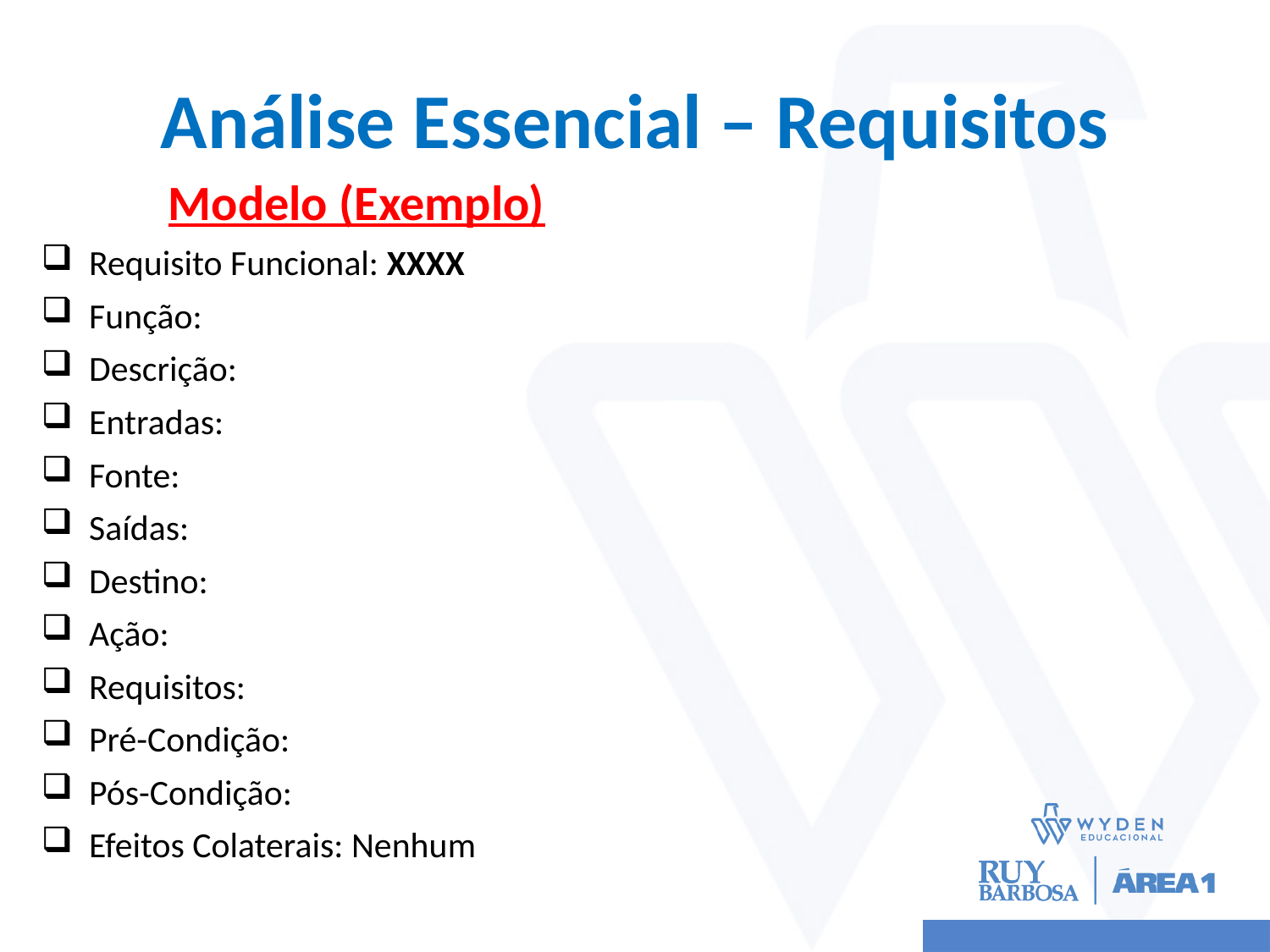

# Análise Essencial – Requisitos
	Modelo (Exemplo)
Requisito Funcional: XXXX
Função:
Descrição:
Entradas:
Fonte:
Saídas:
Destino:
Ação:
Requisitos:
Pré-Condição:
Pós-Condição:
Efeitos Colaterais: Nenhum